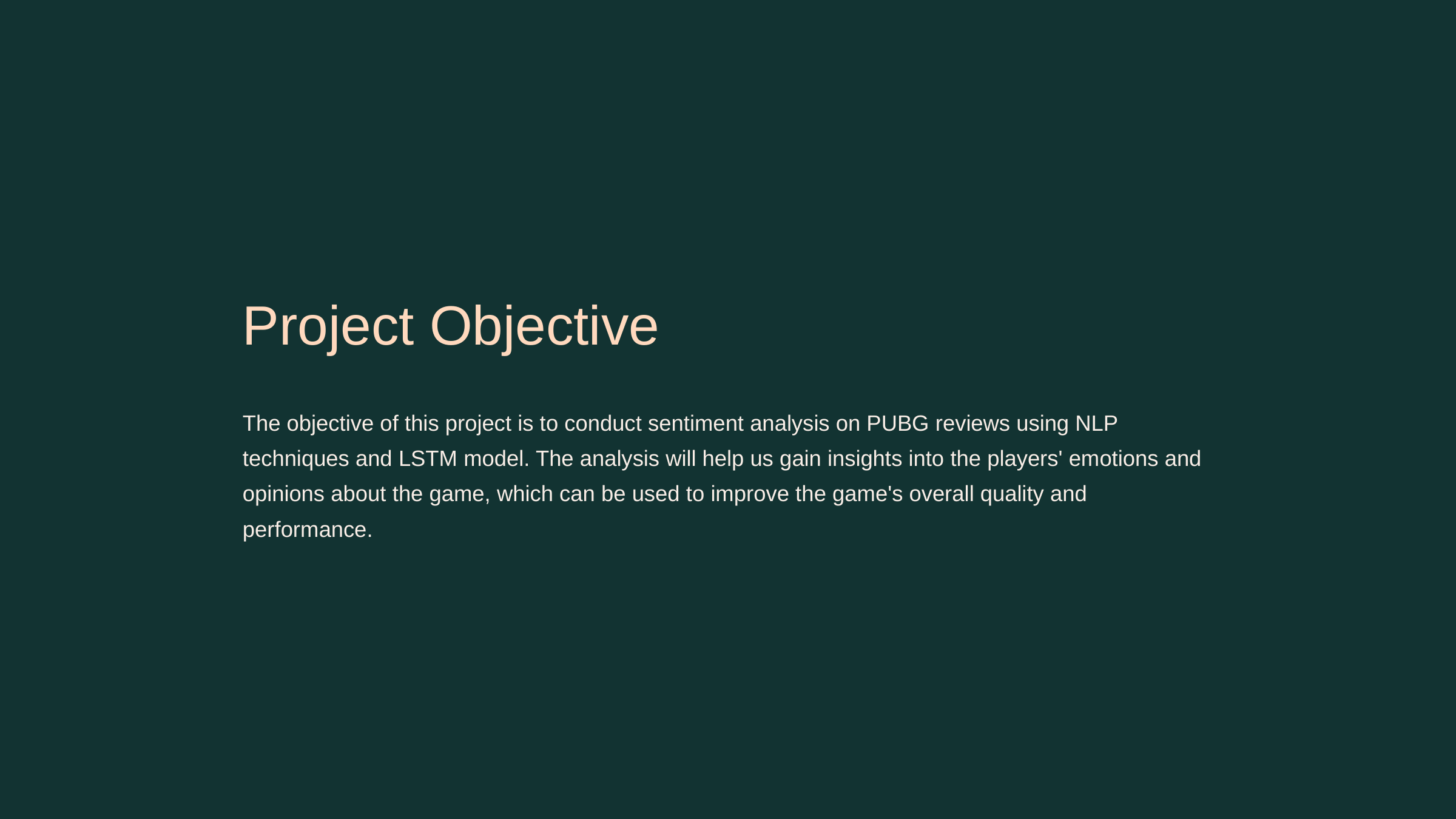

Project Objective
The objective of this project is to conduct sentiment analysis on PUBG reviews using NLP techniques and LSTM model. The analysis will help us gain insights into the players' emotions and opinions about the game, which can be used to improve the game's overall quality and performance.